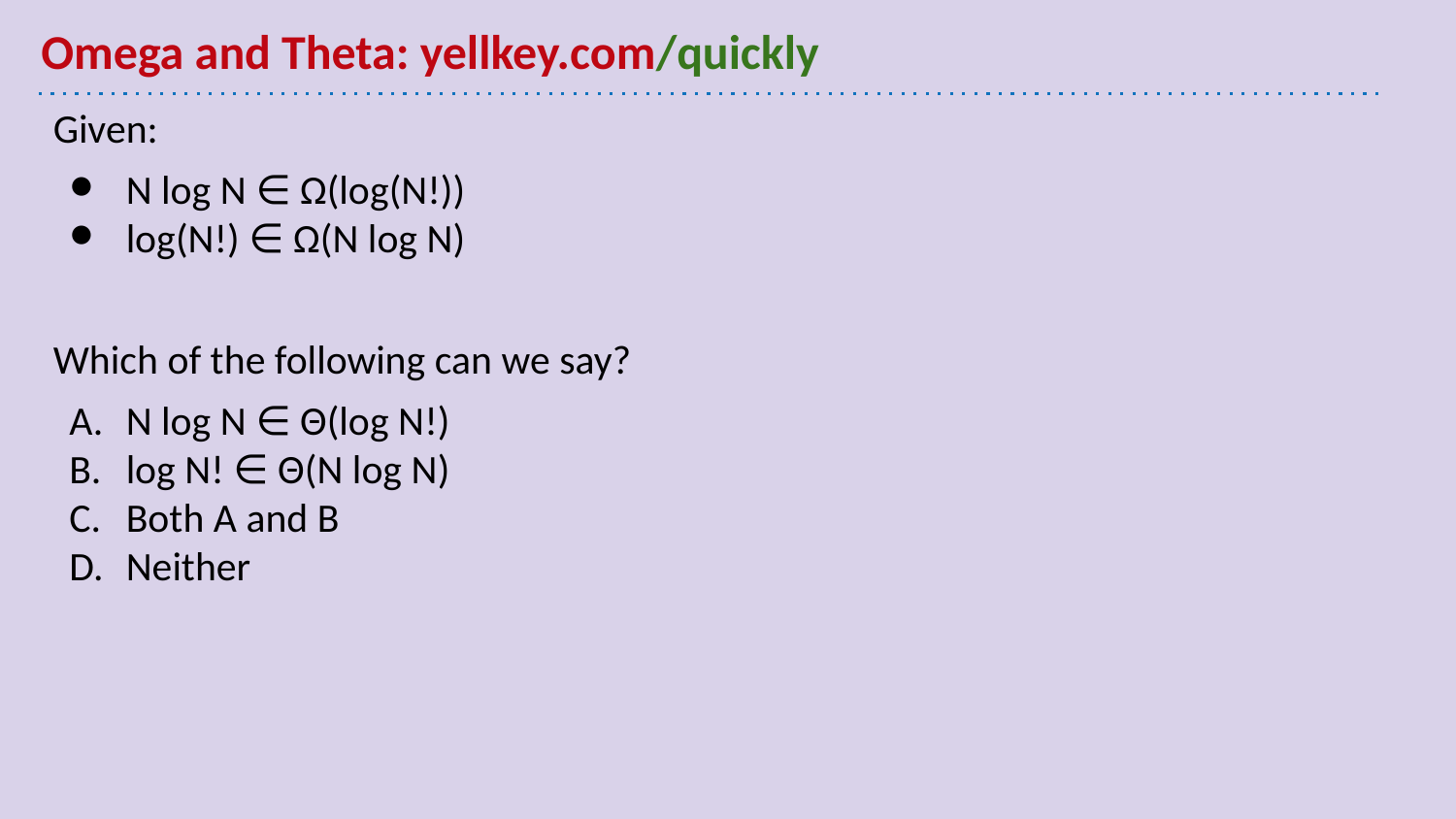

# Omega and Theta: yellkey.com/quickly
Given:
N log N ∈ Ω(log(N!))
log(N!) ∈ Ω(N log N)

Which of the following can we say?
N log N ∈ Θ(log N!)
log N! ∈ Θ(N log N)
Both A and B
Neither